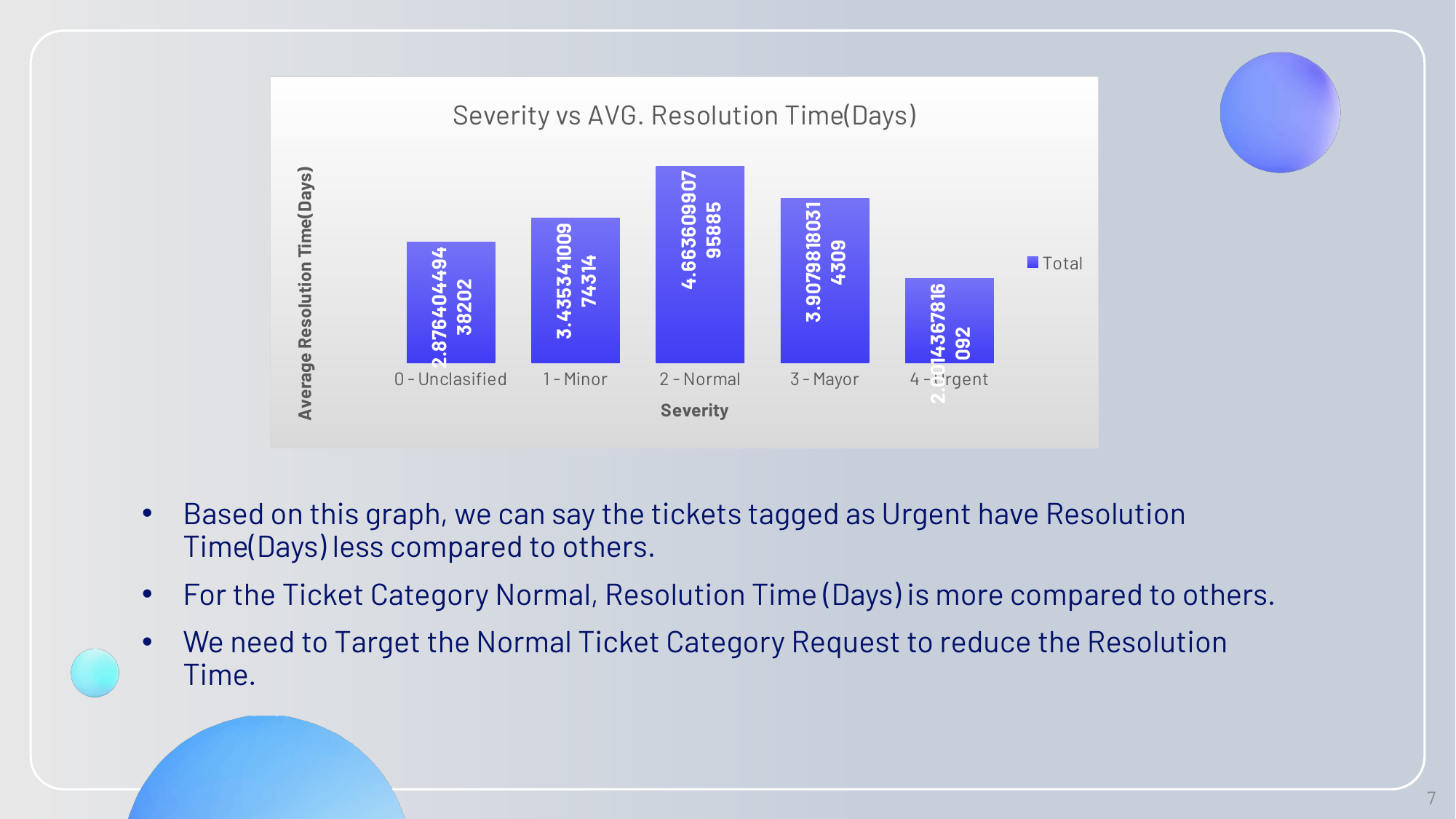

### Chart: Severity vs AVG. Resolution Time(Days)

| Category | Total |
|---|---|
| 0 - Unclasified | 2.8764044943820224 |
| 1 - Minor | 3.4353410097431354 |
| 2 - Normal | 4.663609907958852 |
| 3 - Mayor | 3.9079818031430933 |
| 4 - Urgent | 2.0014367816091956 |
Based on this graph, we can say the tickets tagged as Urgent have Resolution Time(Days) less compared to others.
For the Ticket Category Normal, Resolution Time (Days) is more compared to others.
We need to Target the Normal Ticket Category Request to reduce the Resolution Time.

7